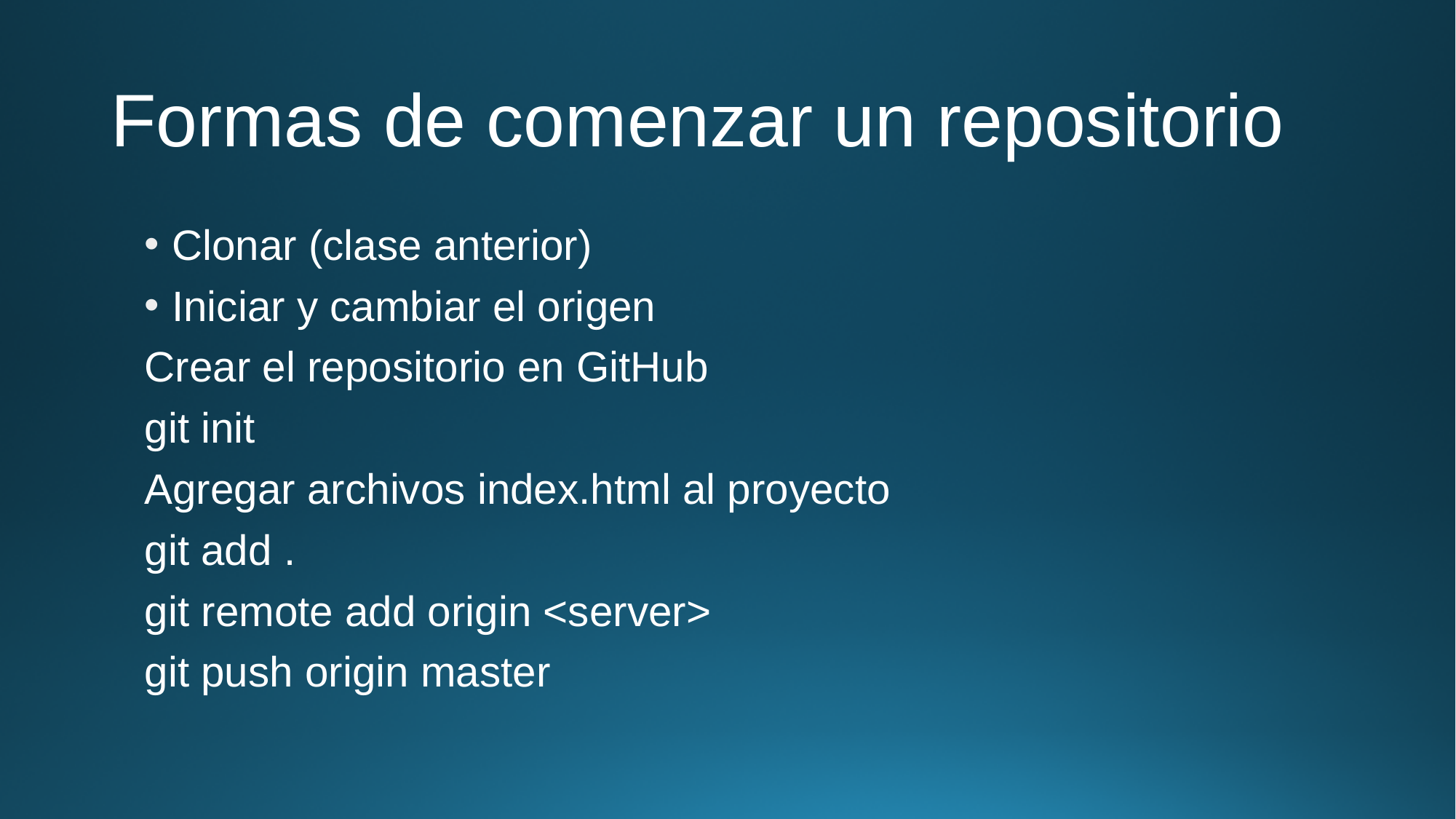

# Formas de comenzar un repositorio
Clonar (clase anterior)
Iniciar y cambiar el origen
Crear el repositorio en GitHub
git init
Agregar archivos index.html al proyecto
git add .
git remote add origin <server>
git push origin master